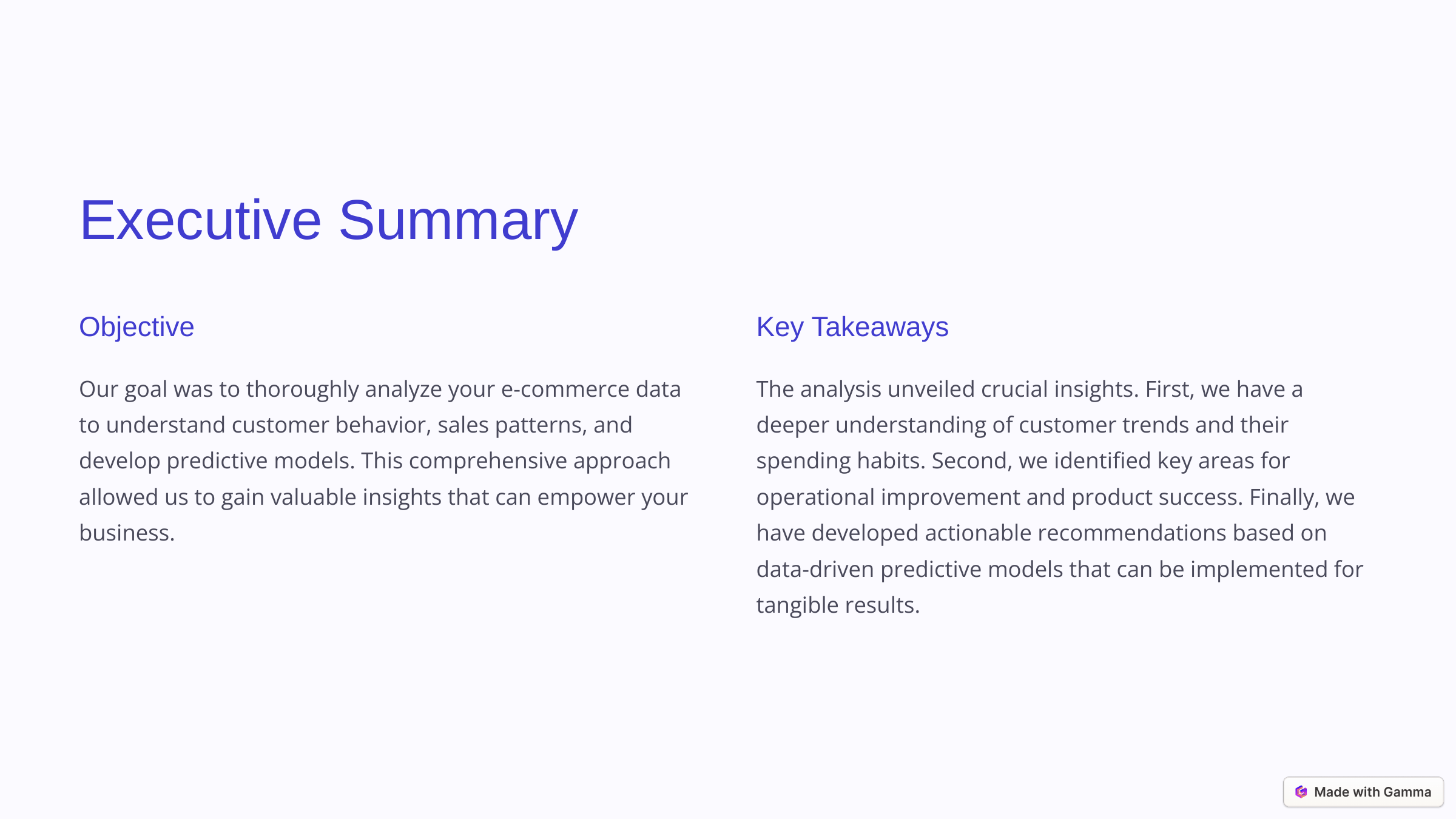

Executive Summary
Objective
Key Takeaways
Our goal was to thoroughly analyze your e-commerce data to understand customer behavior, sales patterns, and develop predictive models. This comprehensive approach allowed us to gain valuable insights that can empower your business.
The analysis unveiled crucial insights. First, we have a deeper understanding of customer trends and their spending habits. Second, we identified key areas for operational improvement and product success. Finally, we have developed actionable recommendations based on data-driven predictive models that can be implemented for tangible results.